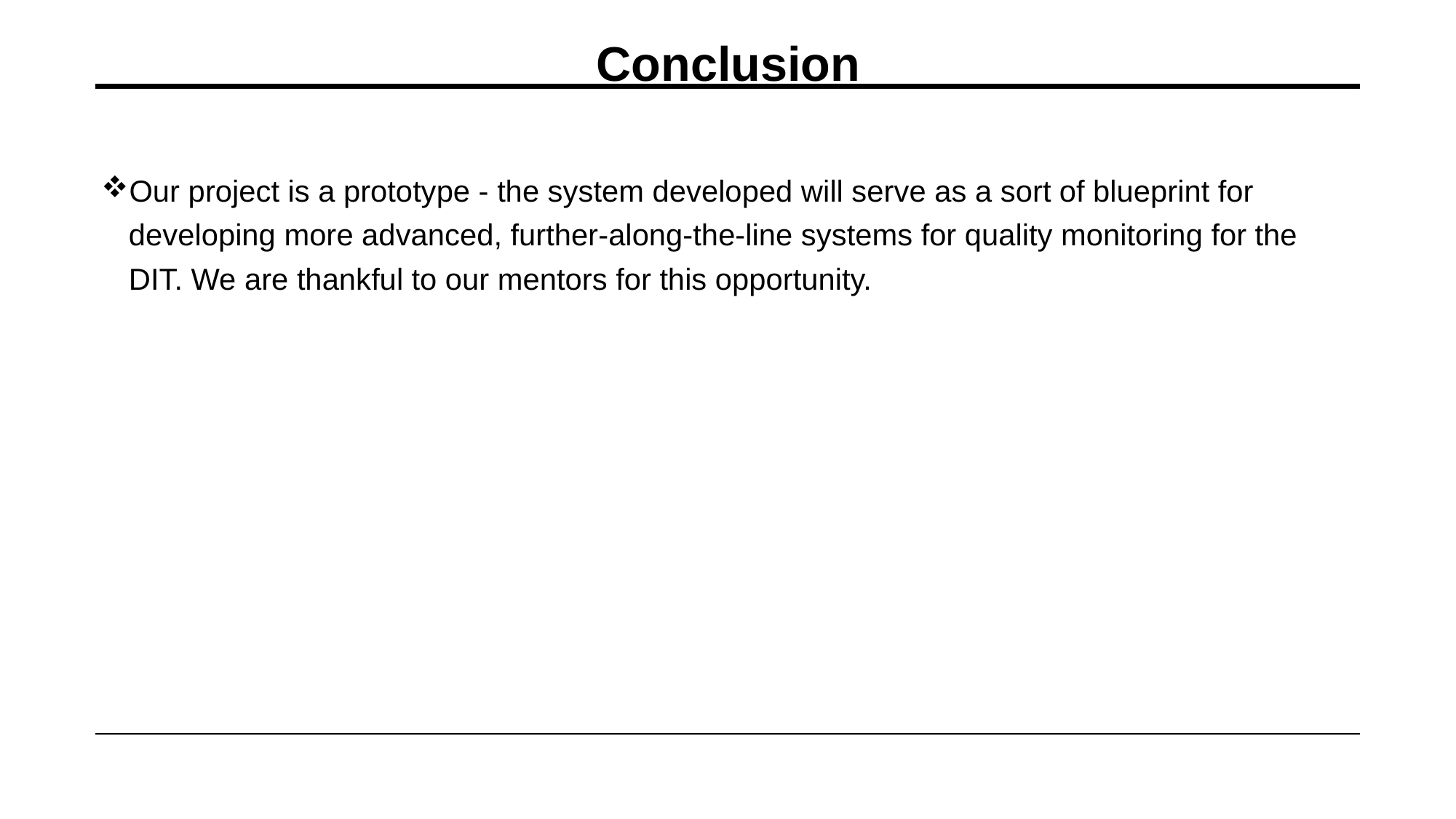

Conclusion

Our project is a prototype - the system developed will serve as a sort of blueprint for developing more advanced, further-along-the-line systems for quality monitoring for the DIT. We are thankful to our mentors for this opportunity.